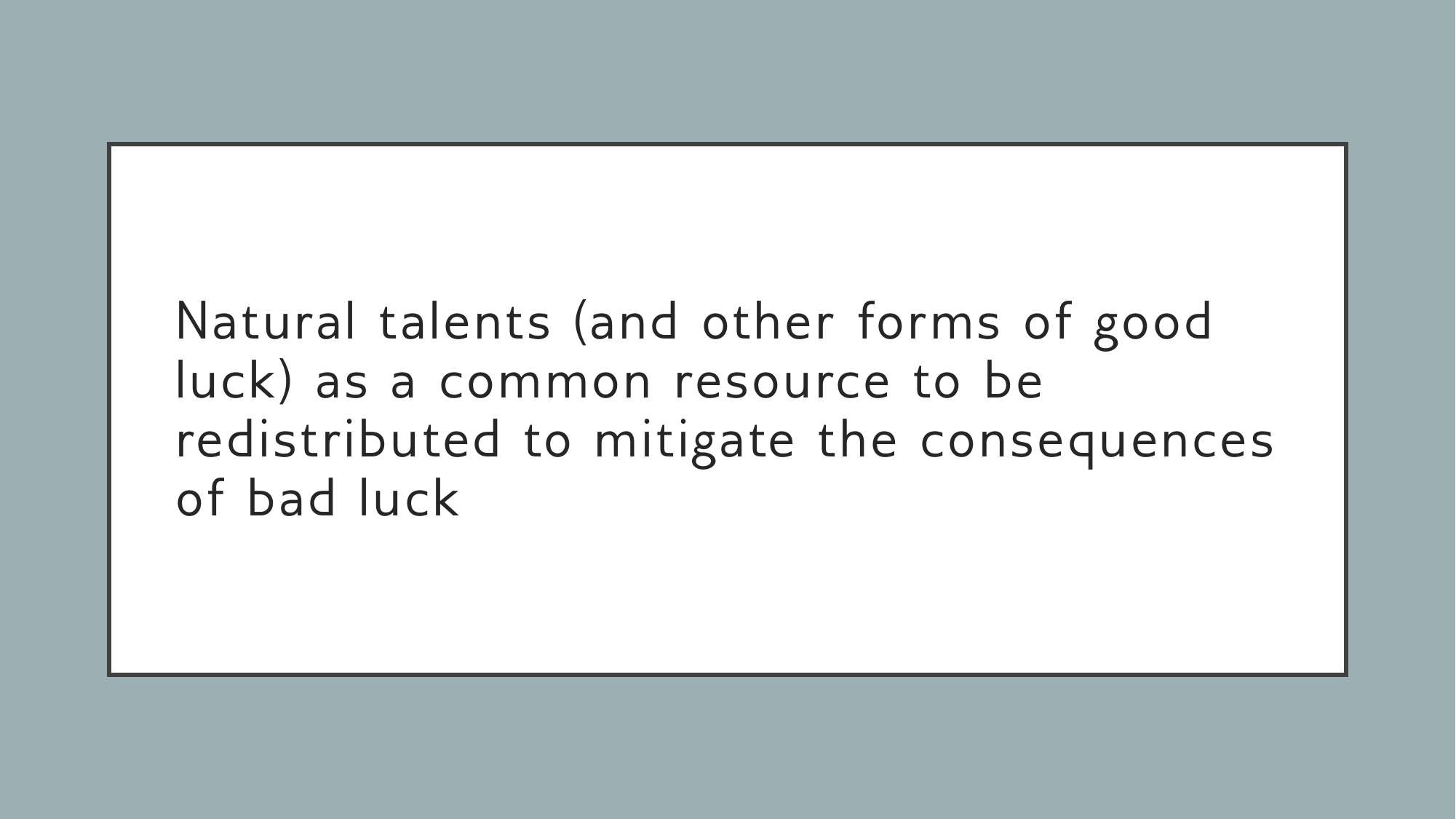

# Natural talents (and other forms of good luck) as a common resource to be redistributed to mitigate the consequences of bad luck